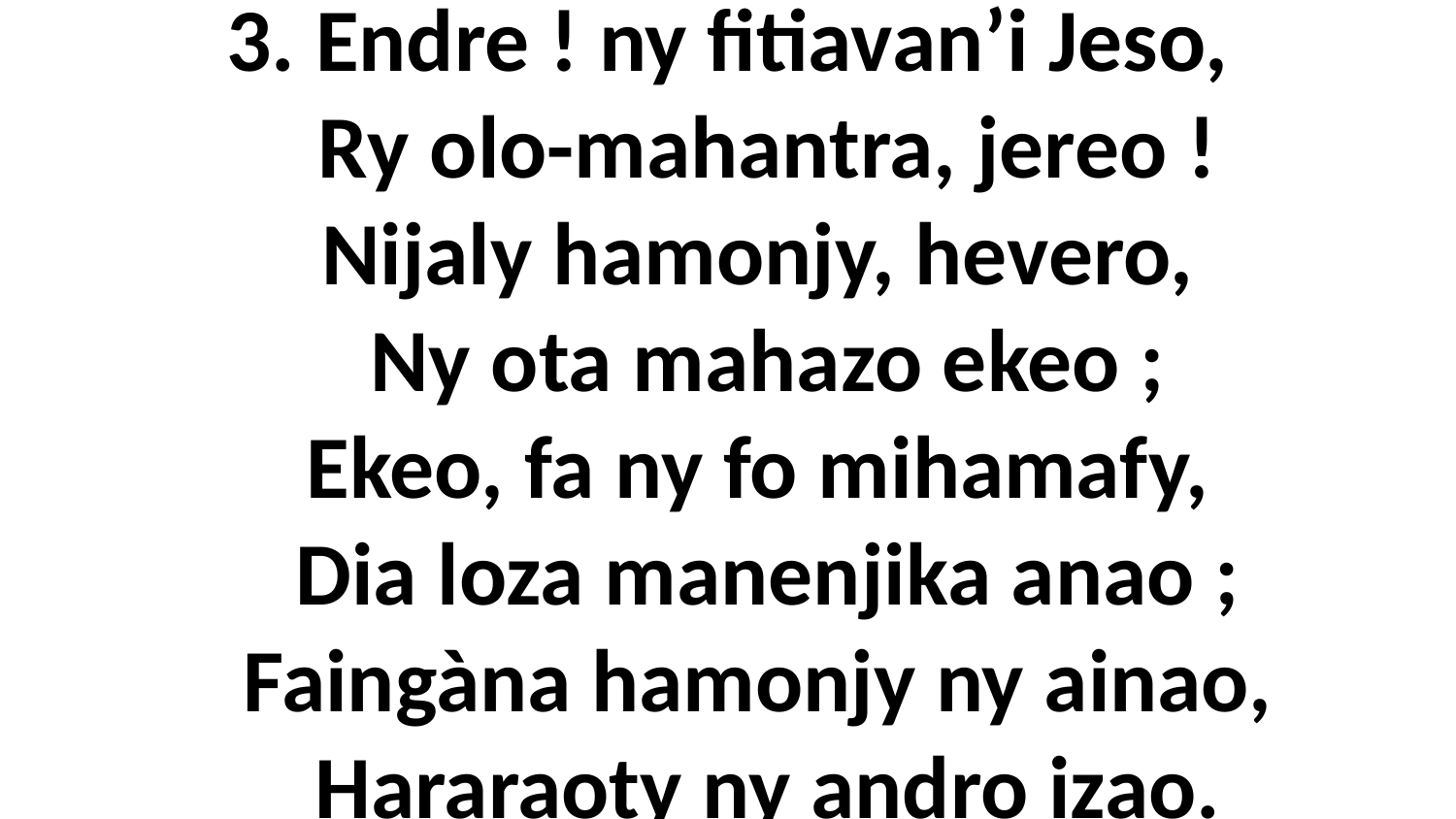

# 3. Endre ! ny fitiavan’i Jeso, Ry olo-mahantra, jereo ! Nijaly hamonjy, hevero, Ny ota mahazo ekeo ; Ekeo, fa ny fo mihamafy, Dia loza manenjika anao ; Faingàna hamonjy ny ainao, Hararaoty ny andro izao.